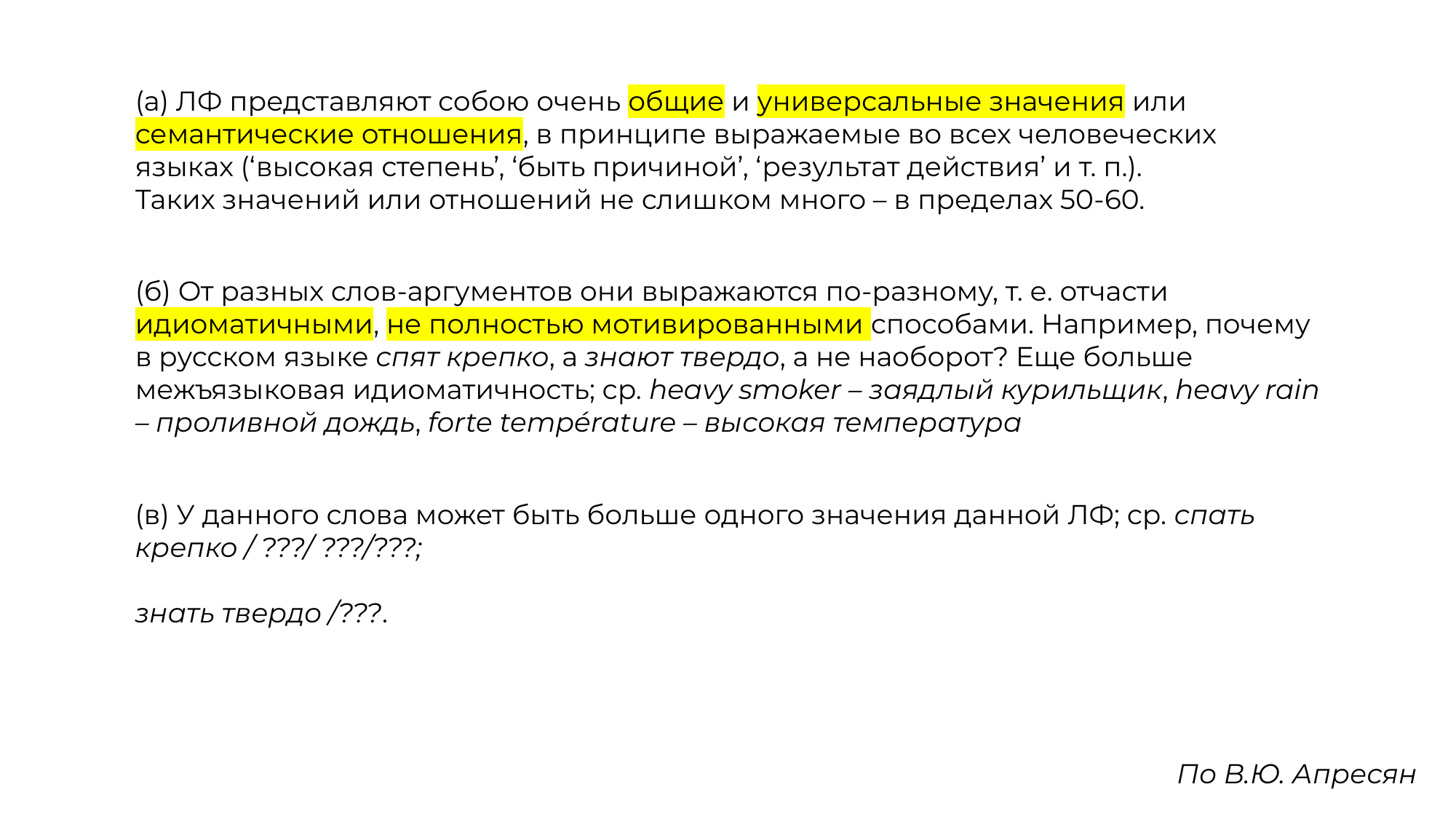

(а) ЛФ представляют собою очень общие и универсальные значения или семантические отношения, в принципе выражаемые во всех человеческих языках (‘высокая степень’, ‘быть причиной’, ‘результат действия’ и т. п.). Таких значений или отношений не слишком много – в пределах 50-60.
(б) От разных слов-аргументов они выражаются по-разному, т. е. отчасти идиоматичными, не полностью мотивированными способами. Например, почему в русском языке спят крепко, а знают твердо, а не наоборот? Еще больше межъязыковая идиоматичность; ср. heavy smoker – заядлый курильщик, heavy rain – проливной дождь, forte température – высокая температура
(в) У данного слова может быть больше одного значения данной ЛФ; ср. спать крепко / ???/ ???/???;

знать твердо /???.
По В.Ю. Апресян